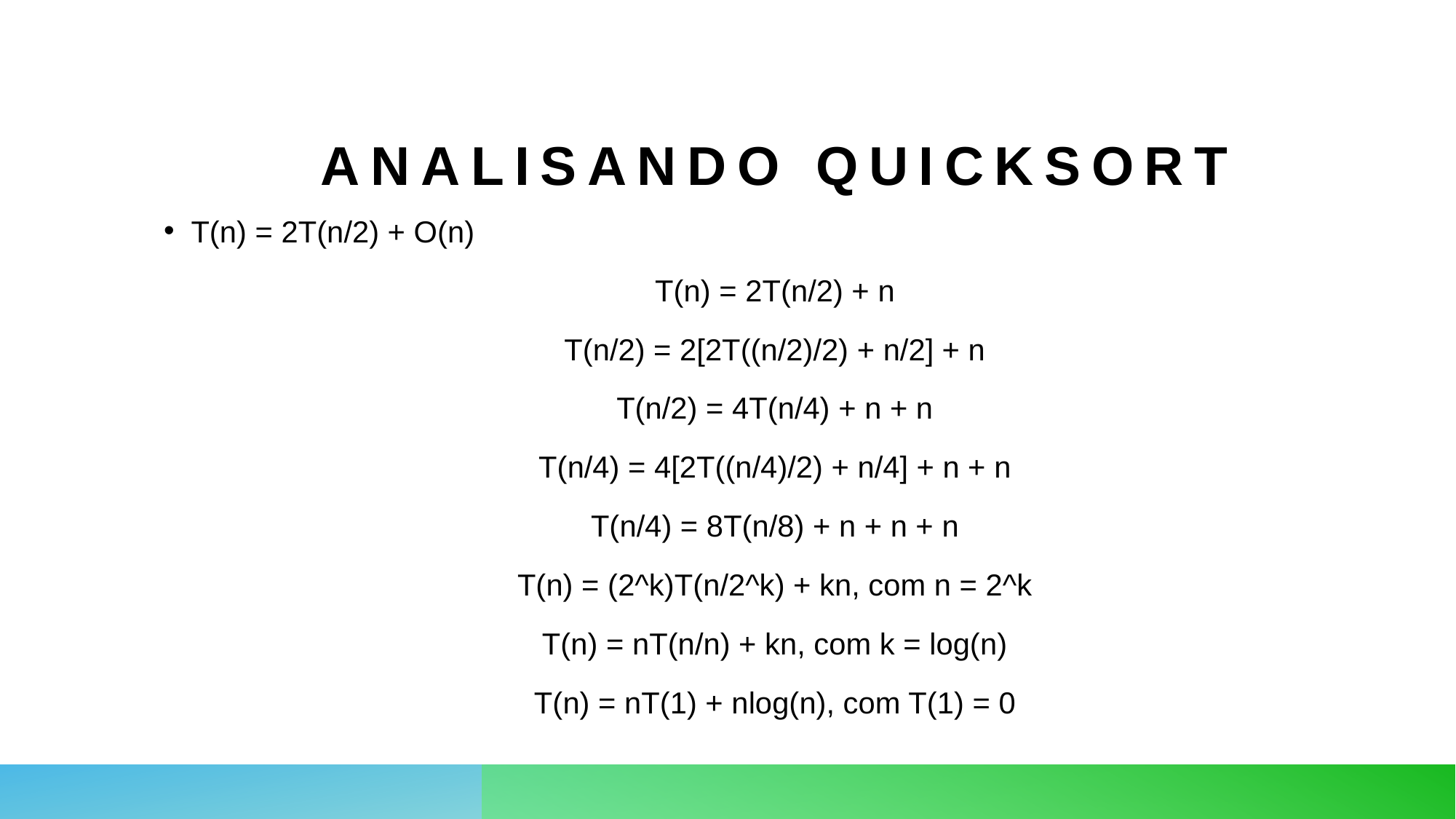

# Analisando quicksort
T(n) = 2T(n/2) + O(n)
T(n) = 2T(n/2) + n
T(n/2) = 2[2T((n/2)/2) + n/2] + n
T(n/2) = 4T(n/4) + n + n
T(n/4) = 4[2T((n/4)/2) + n/4] + n + n
T(n/4) = 8T(n/8) + n + n + n
T(n) = (2^k)T(n/2^k) + kn, com n = 2^k
T(n) = nT(n/n) + kn, com k = log(n)
T(n) = nT(1) + nlog(n), com T(1) = 0